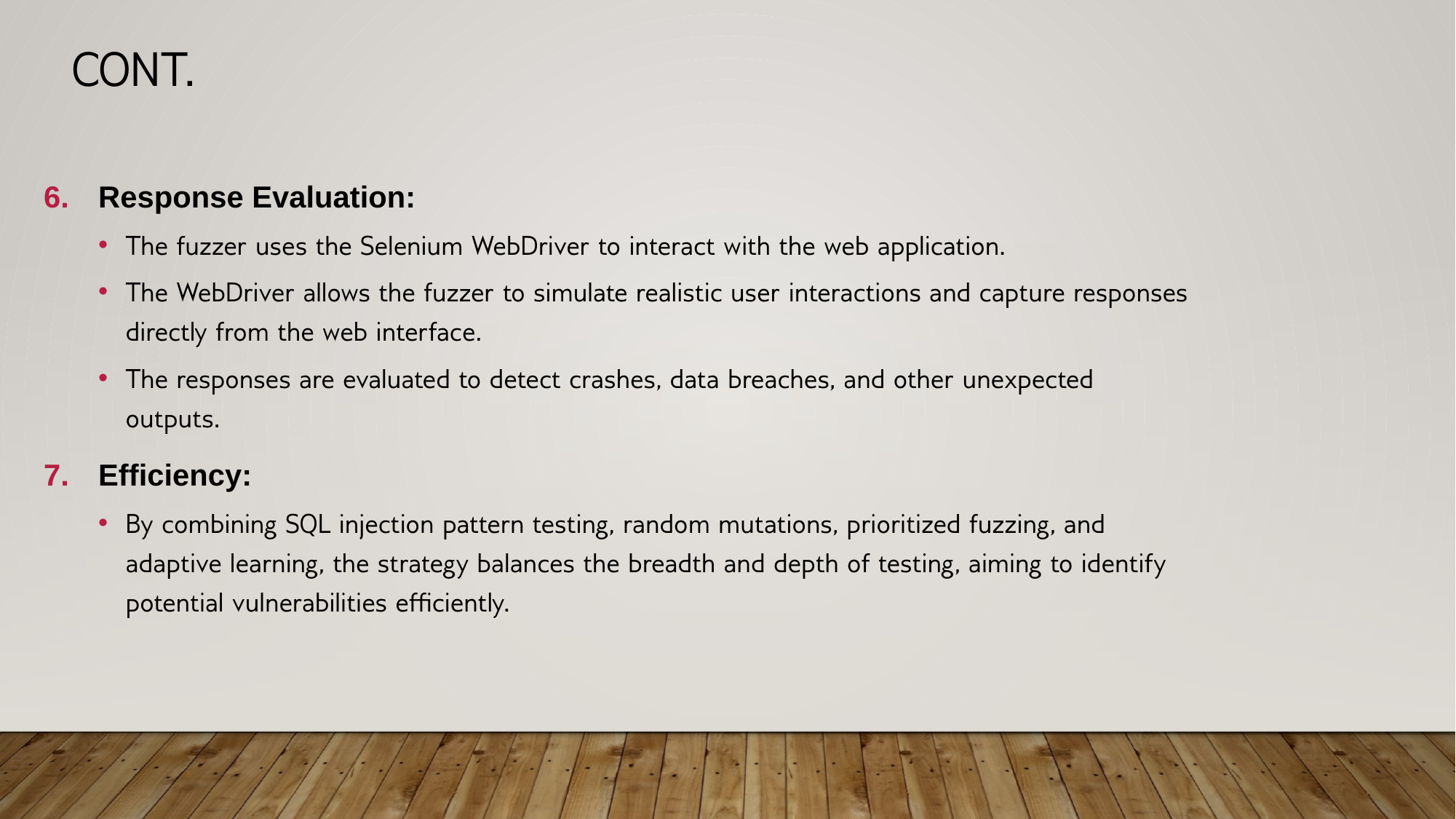

Cont.
Response Evaluation:
The fuzzer uses the Selenium WebDriver to interact with the web application.
The WebDriver allows the fuzzer to simulate realistic user interactions and capture responses directly from the web interface.
The responses are evaluated to detect crashes, data breaches, and other unexpected outputs.
Efficiency:
By combining SQL injection pattern testing, random mutations, prioritized fuzzing, and adaptive learning, the strategy balances the breadth and depth of testing, aiming to identify potential vulnerabilities efficiently.